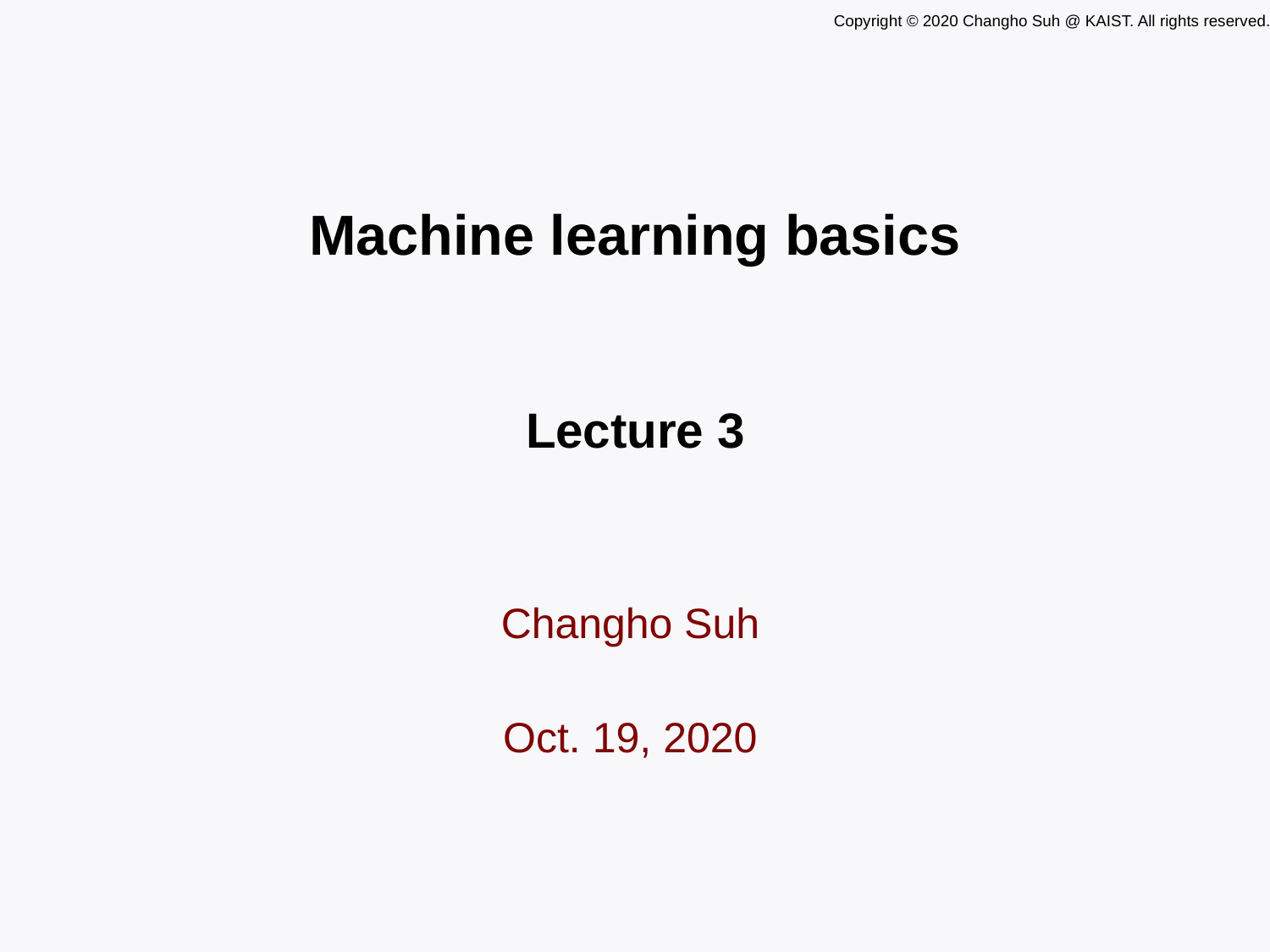

Machine learning basics
Lecture 3
Changho Suh

Oct. 19, 2020

TexPoint fonts used in EMF.
Read the TexPoint manual before you delete this box.: AAAAAAAAAAAAAAAAAAAA